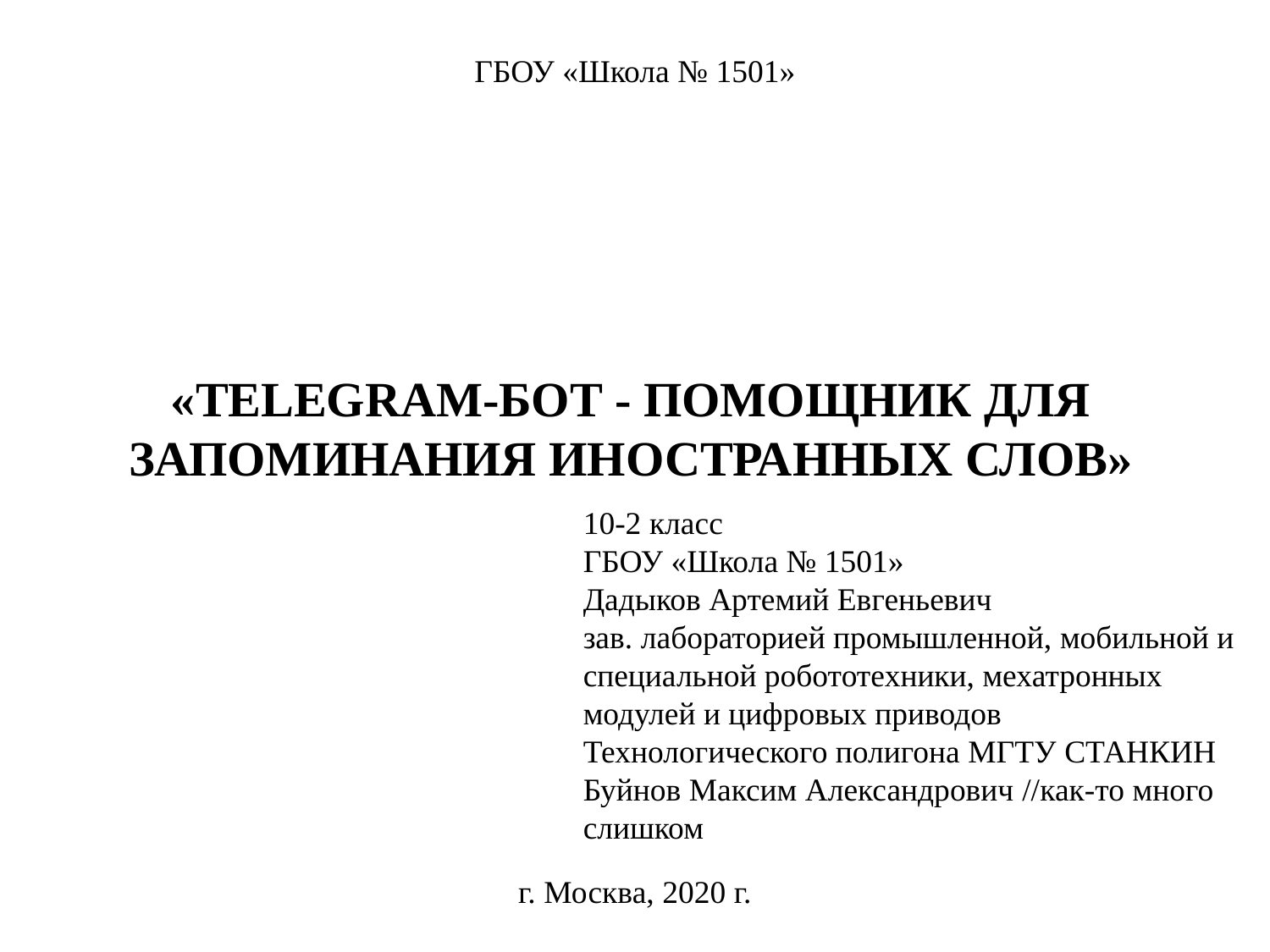

ГБОУ «Школа № 1501»
«Telegram-бот - помощник для запоминания иностранных слов»
10-2 класс
ГБОУ «Школа № 1501»
Дадыков Артемий Евгеньевич
зав. лабораторией промышленной, мобильной и специальной робототехники, мехатронных модулей и цифровых приводов Технологического полигона МГТУ СТАНКИН
Буйнов Максим Александрович //как-то много слишком
г. Москва, 2020 г.